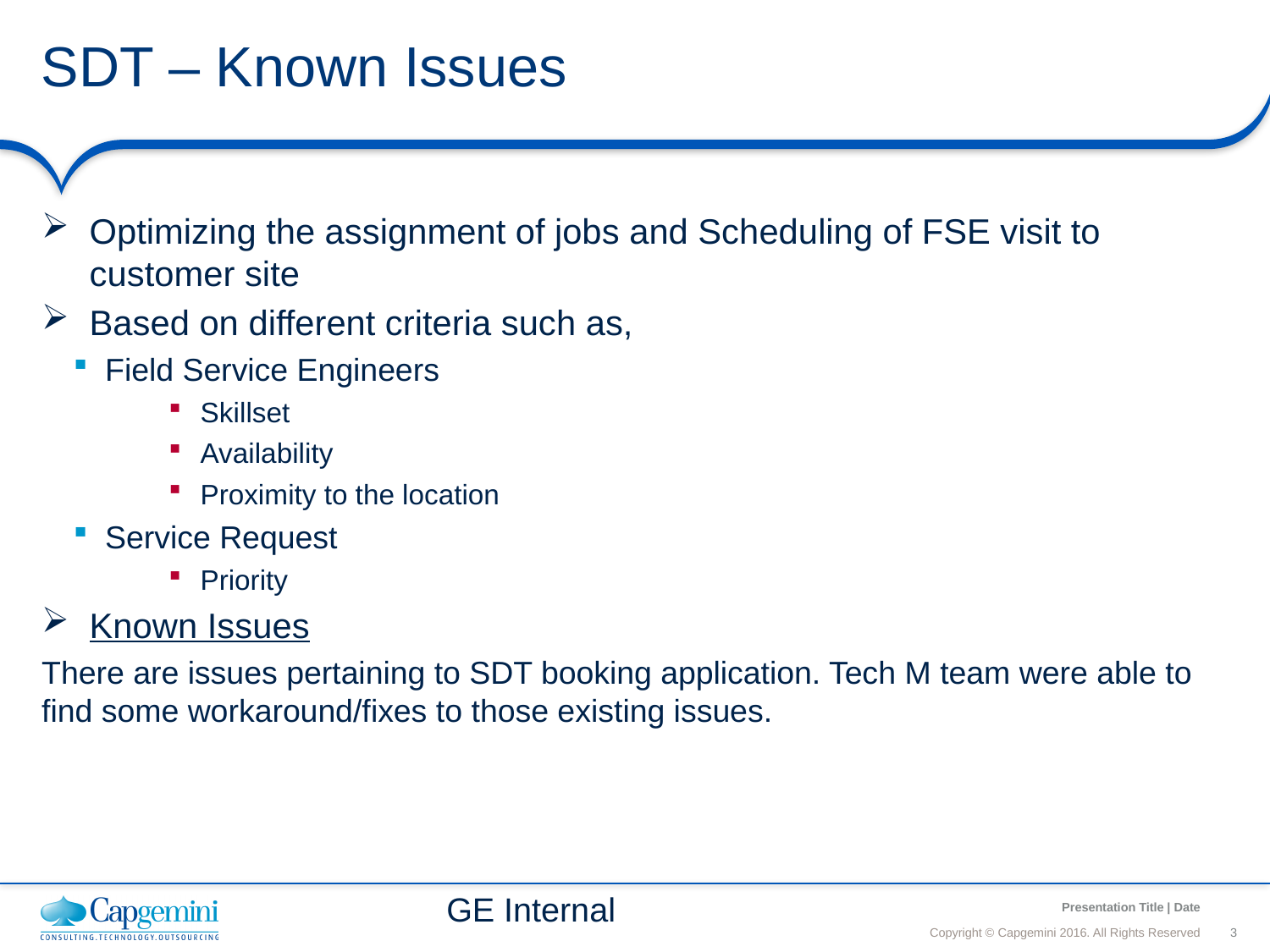

# SDT – Known Issues
Optimizing the assignment of jobs and Scheduling of FSE visit to customer site
Based on different criteria such as,
Field Service Engineers
Skillset
Availability
Proximity to the location
Service Request
Priority
Known Issues
There are issues pertaining to SDT booking application. Tech M team were able to find some workaround/fixes to those existing issues.
GE Internal